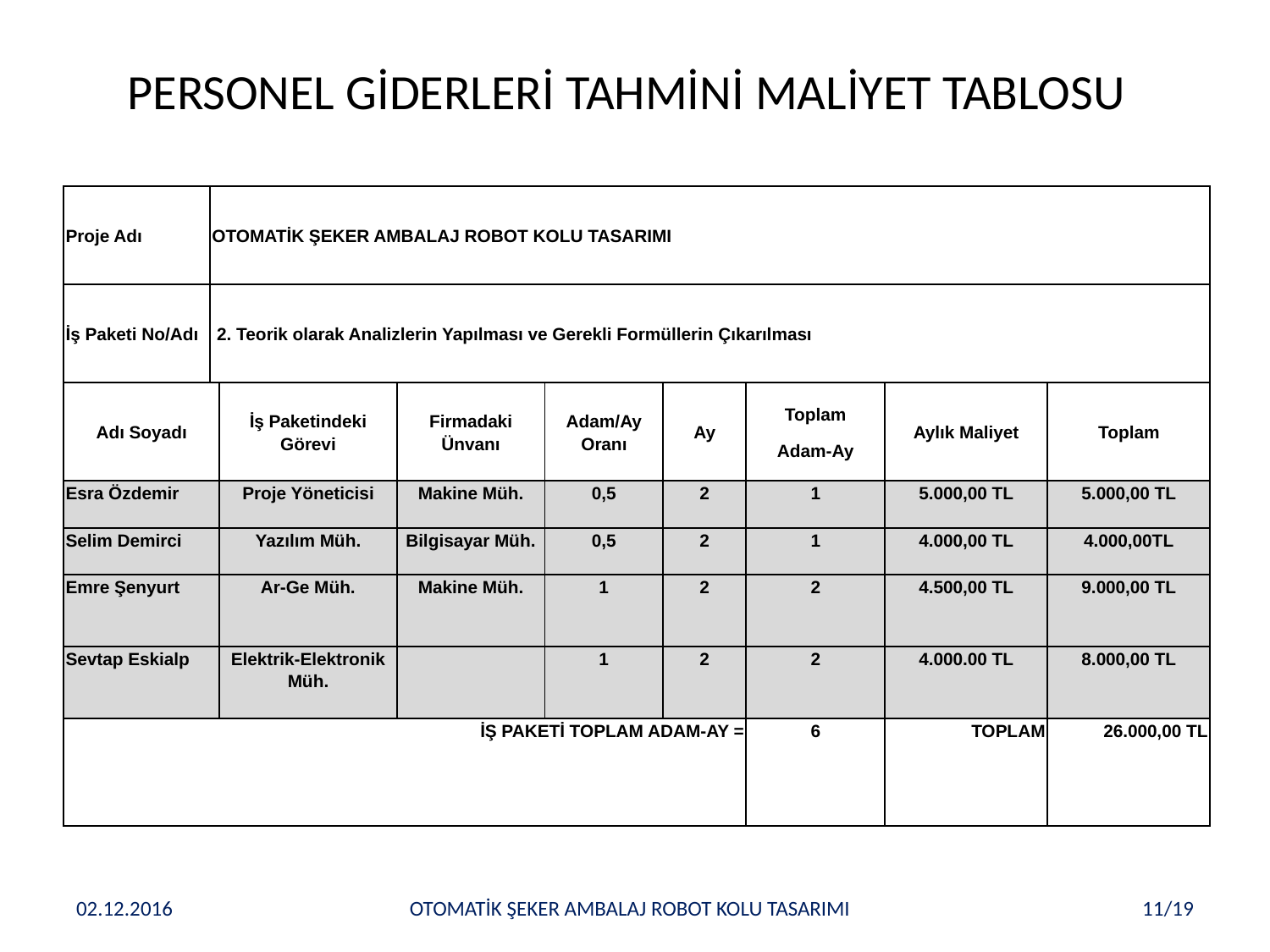

# PERSONEL GİDERLERİ TAHMİNİ MALİYET TABLOSU
| Proje Adı | OTOMATİK ŞEKER AMBALAJ ROBOT KOLU TASARIMI |  |  |  |  |  |  |  |
| --- | --- | --- | --- | --- | --- | --- | --- | --- |
| İş Paketi No/Adı | 2. Teorik olarak Analizlerin Yapılması ve Gerekli Formüllerin Çıkarılması |  |  |  |  |  |  |  |
| Adı Soyadı |  | İş Paketindeki Görevi | Firmadaki Ünvanı | Adam/Ay Oranı | Ay | Toplam Adam-Ay | Aylık Maliyet | Toplam |
| Esra Özdemir |  | Proje Yöneticisi | Makine Müh. | 0,5 | 2 | 1 | 5.000,00 TL | 5.000,00 TL |
| Selim Demirci |  | Yazılım Müh. | Bilgisayar Müh. | 0,5 | 2 | 1 | 4.000,00 TL | 4.000,00TL |
| Emre Şenyurt |  | Ar-Ge Müh. | Makine Müh. | 1 | 2 | 2 | 4.500,00 TL | 9.000,00 TL |
| Sevtap Eskialp |  | Elektrik-Elektronik Müh. |  | 1 | 2 | 2 | 4.000.00 TL | 8.000,00 TL |
| İŞ PAKETİ TOPLAM ADAM-AY = |  |  |  |  |  | 6 | TOPLAM | 26.000,00 TL |
02.12.2016
OTOMATİK ŞEKER AMBALAJ ROBOT KOLU TASARIMI
11/19